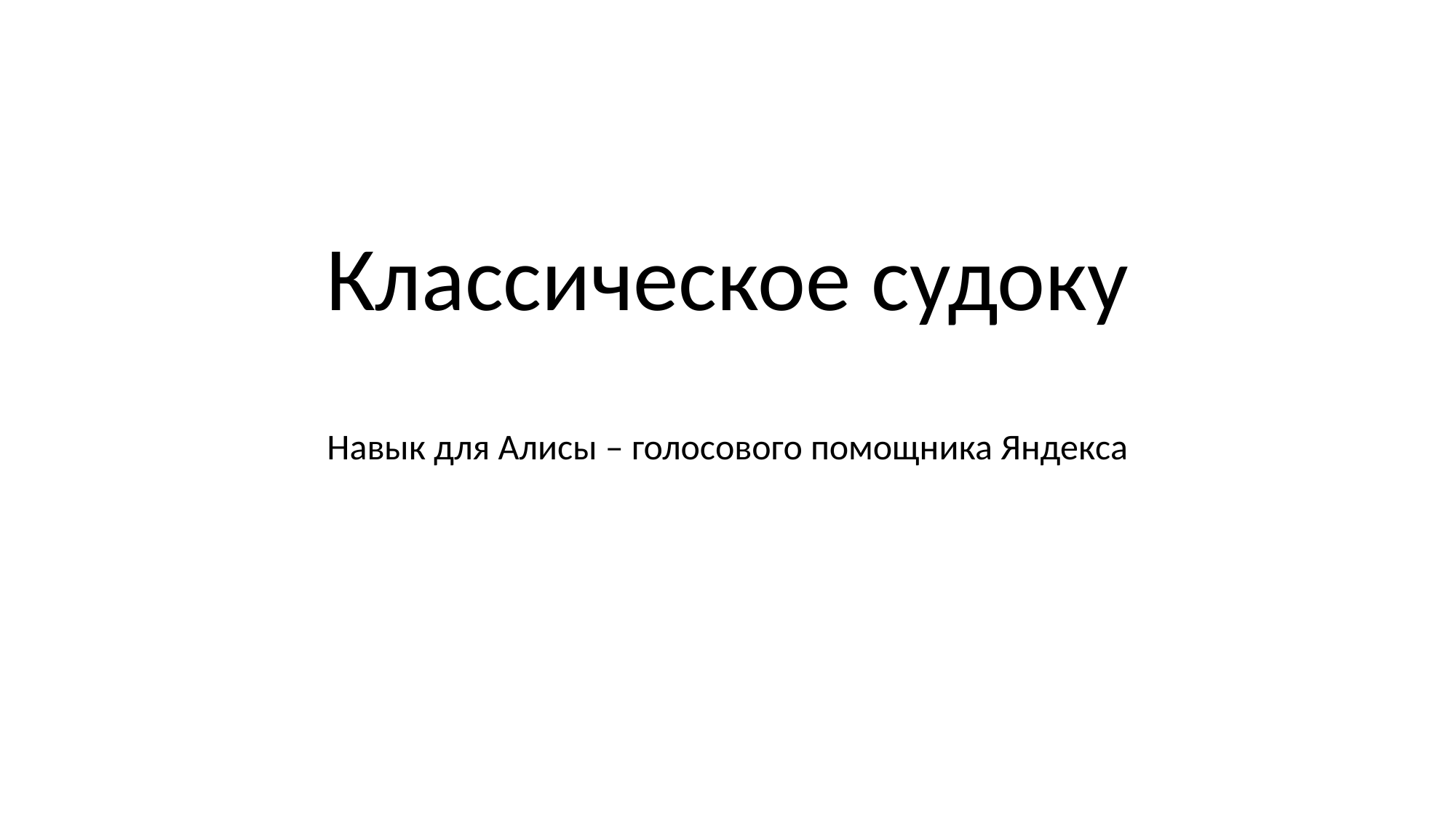

# Классическое судоку
Навык для Алисы – голосового помощника Яндекса